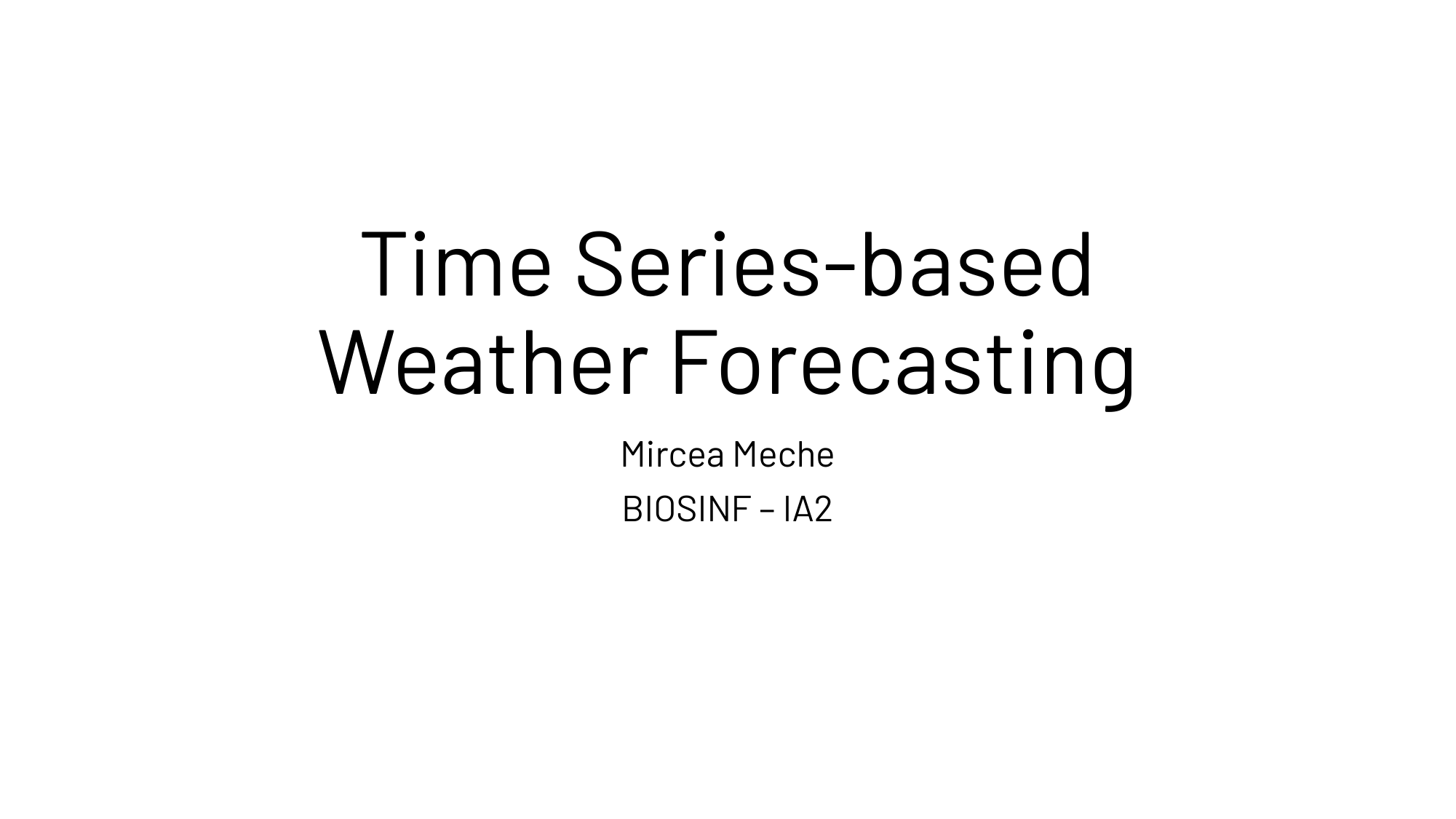

# Time Series-based Weather Forecasting
Mircea Meche
BIOSINF – IA2